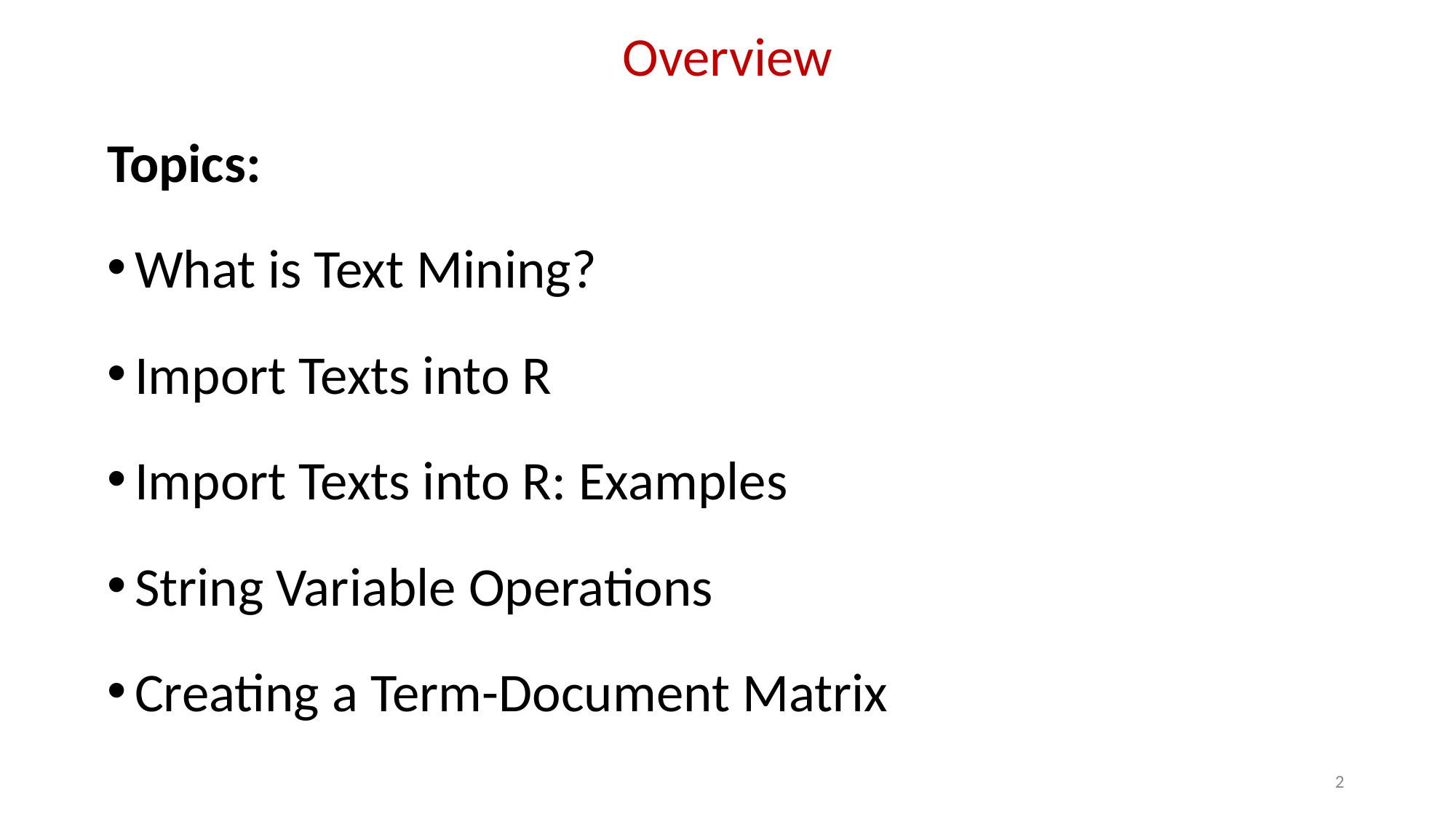

Overview
Topics:
What is Text Mining?
Import Texts into R
Import Texts into R: Examples
String Variable Operations
Creating a Term-Document Matrix

2